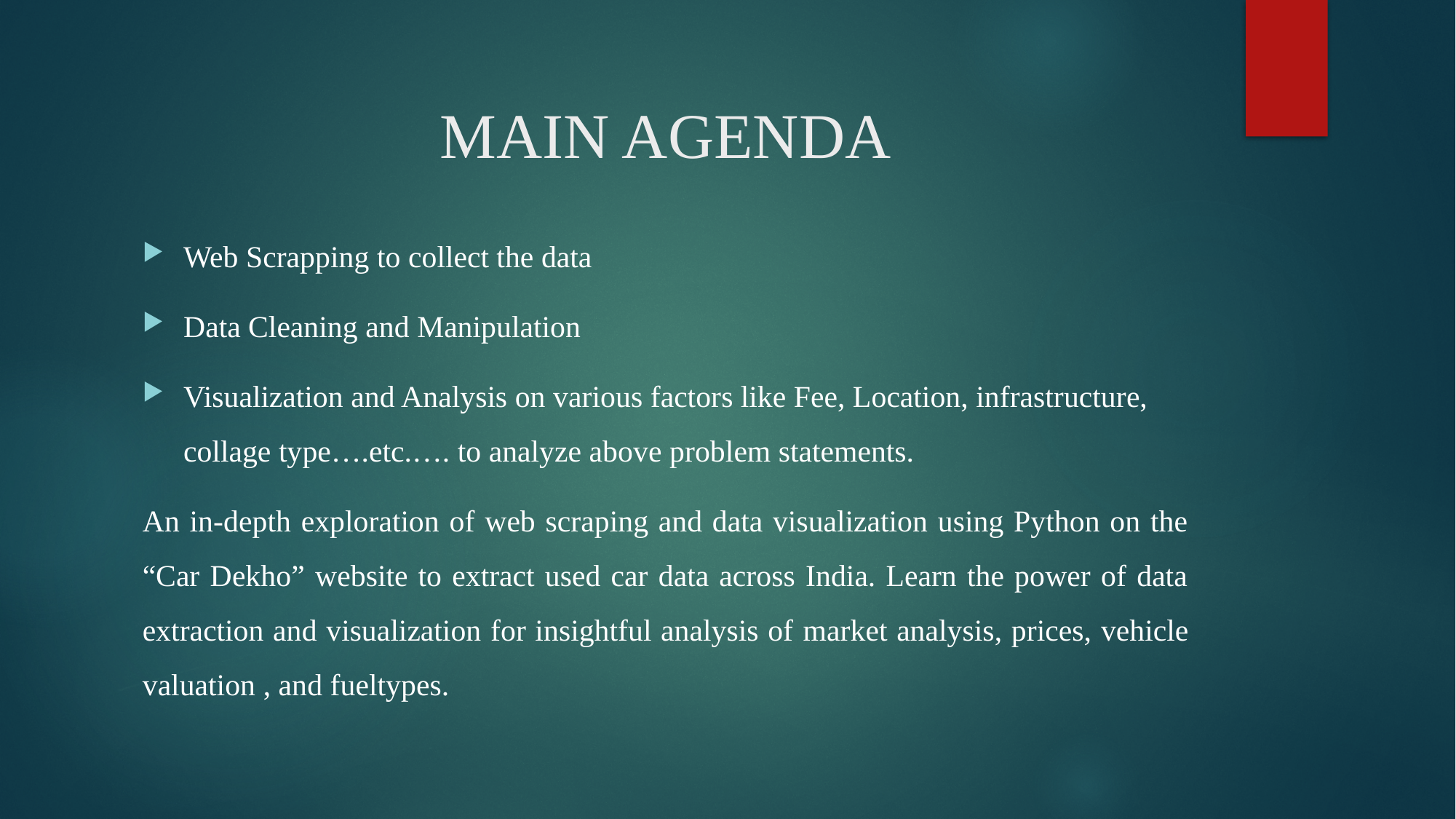

# MAIN AGENDA
Web Scrapping to collect the data
Data Cleaning and Manipulation
Visualization and Analysis on various factors like Fee, Location, infrastructure, collage type….etc.…. to analyze above problem statements.
An in-depth exploration of web scraping and data visualization using Python on the “Car Dekho” website to extract used car data across India. Learn the power of data extraction and visualization for insightful analysis of market analysis, prices, vehicle valuation , and fueltypes.